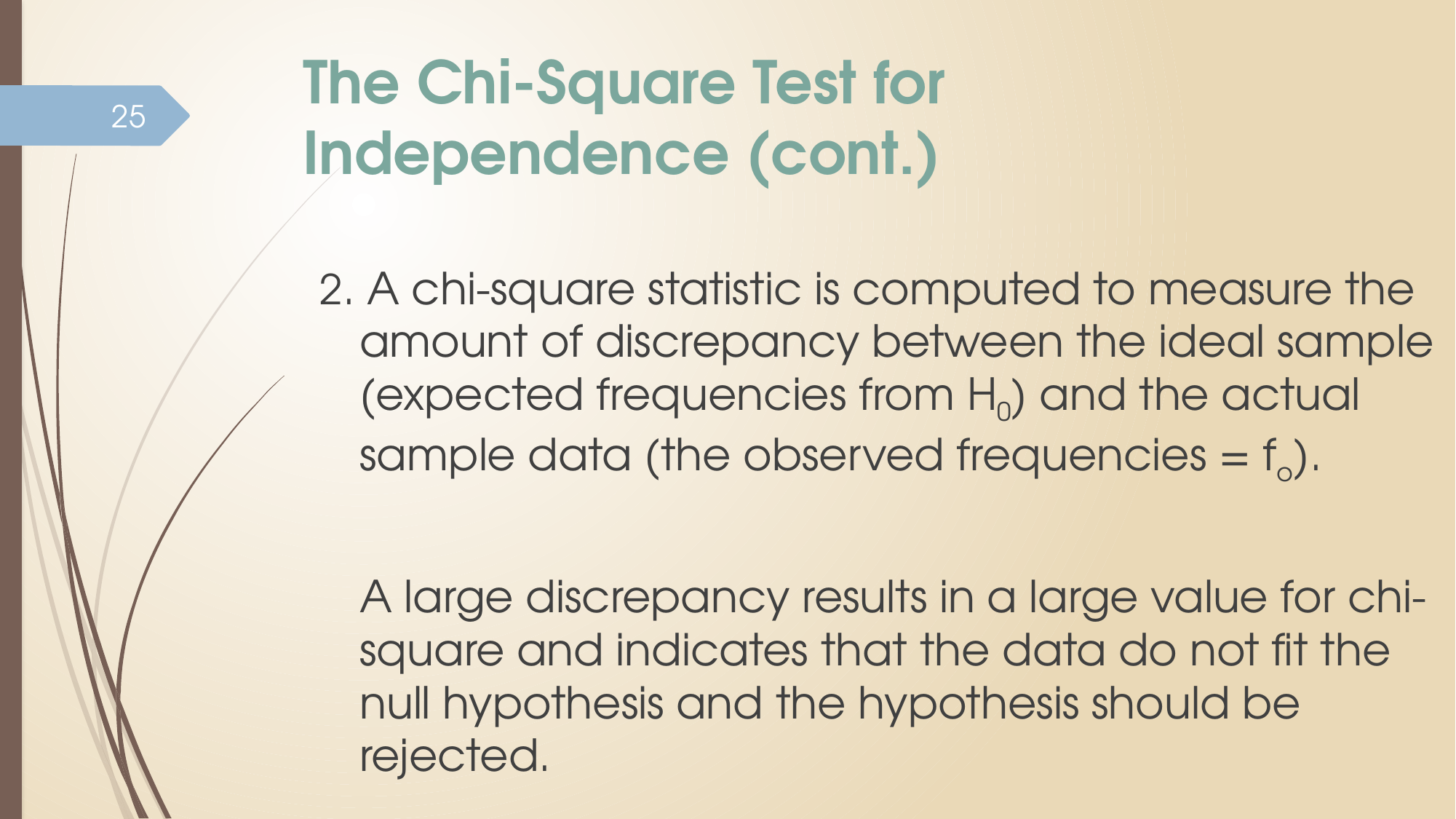

# The Chi-Square Test for Independence (cont.)
25
2. A chi-square statistic is computed to measure the amount of discrepancy between the ideal sample (expected frequencies from H0) and the actual sample data (the observed frequencies = fo).

	A large discrepancy results in a large value for chi-square and indicates that the data do not fit the null hypothesis and the hypothesis should be rejected.